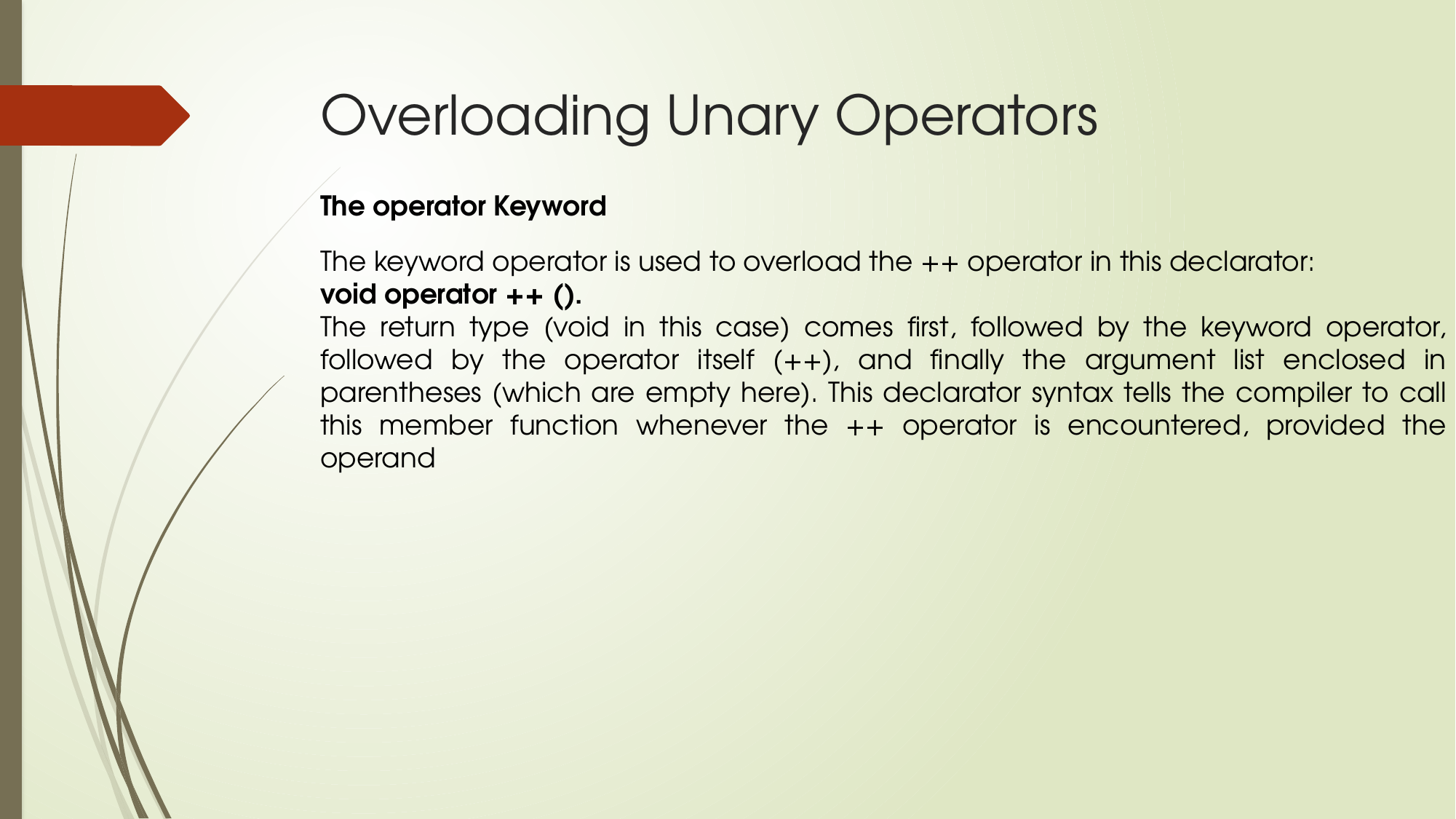

# Overloading Unary Operators
The operator Keyword
The keyword operator is used to overload the ++ operator in this declarator:
void operator ++ ().
The return type (void in this case) comes first, followed by the keyword operator, followed by the operator itself (++), and finally the argument list enclosed in parentheses (which are empty here). This declarator syntax tells the compiler to call this member function whenever the ++ operator is encountered, provided the operand